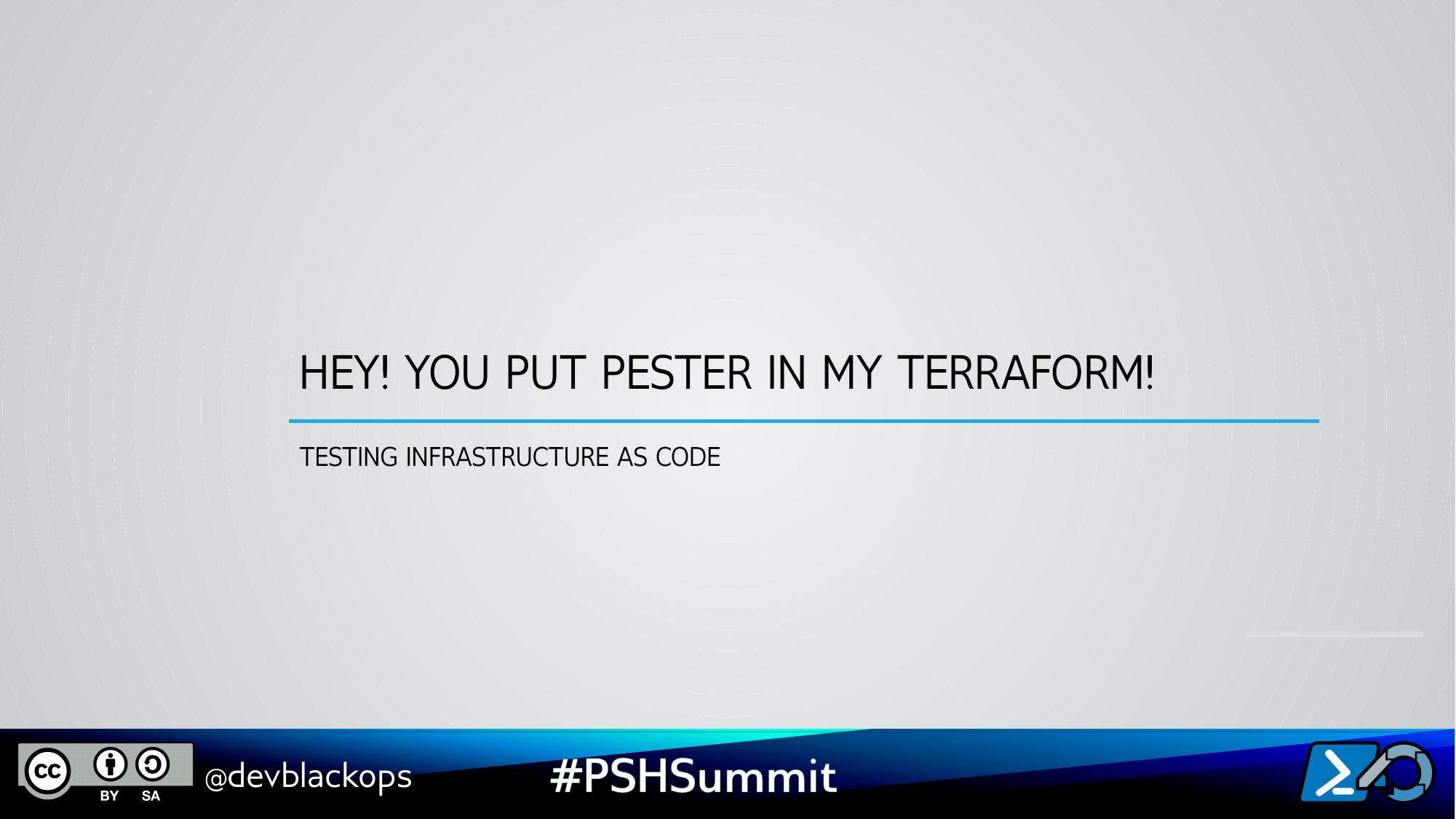

# Hey! You put pester in my Terraform!
Testing infrastructure as code